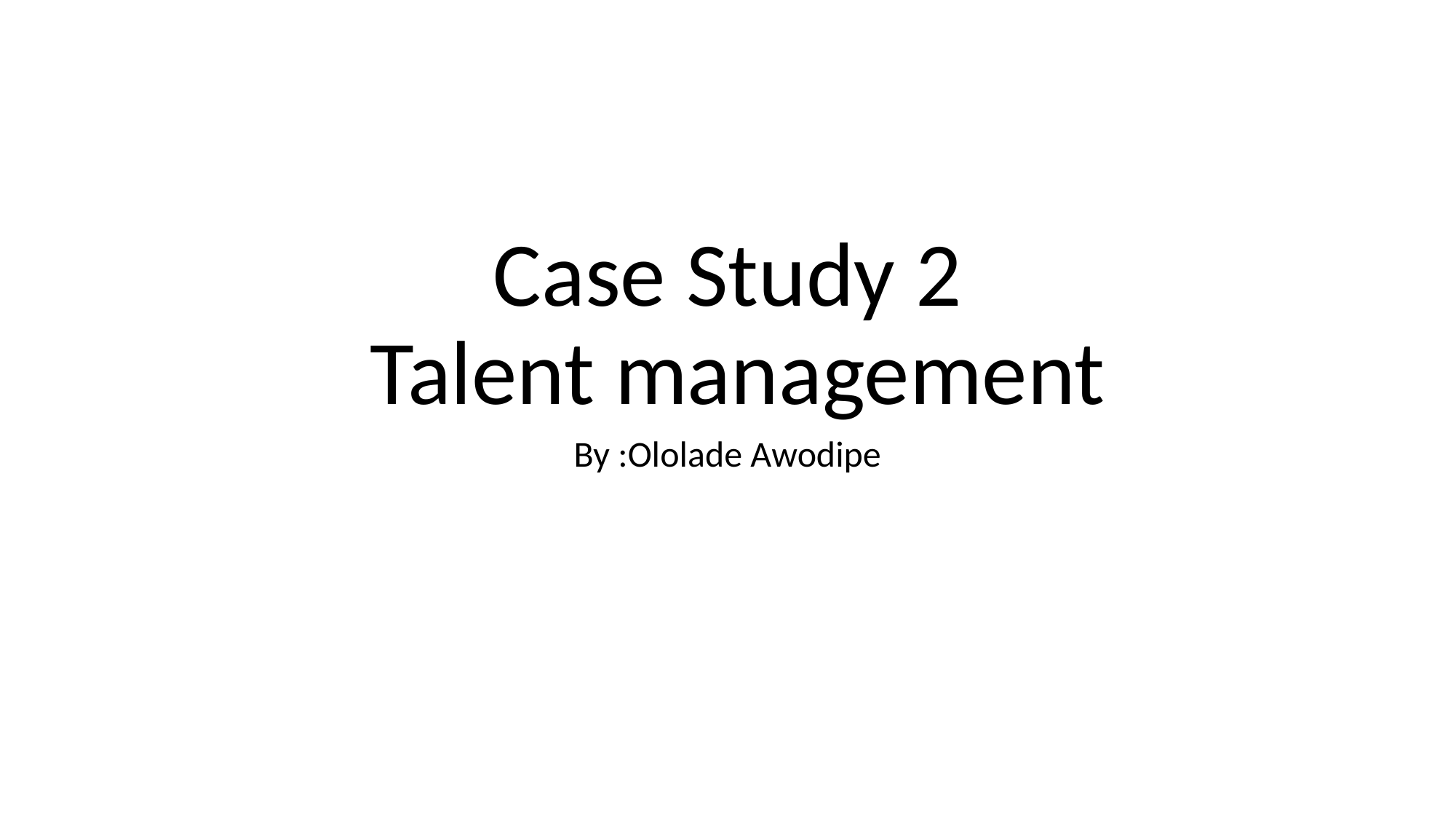

# Case Study 2  Talent management
By :Ololade Awodipe